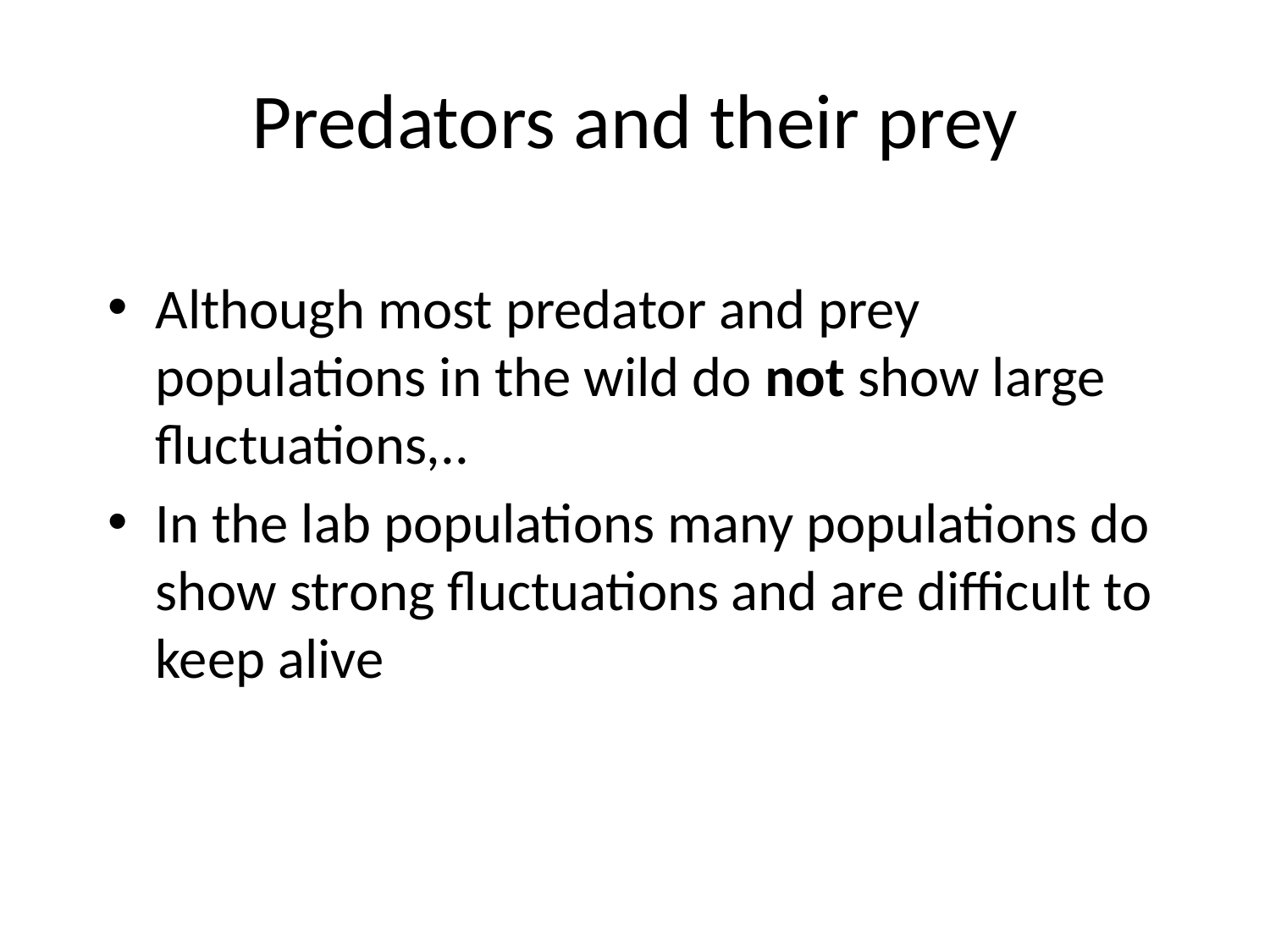

# Predators and their prey
Although most predator and prey populations in the wild do not show large fluctuations,..
In the lab populations many populations do show strong fluctuations and are difficult to keep alive